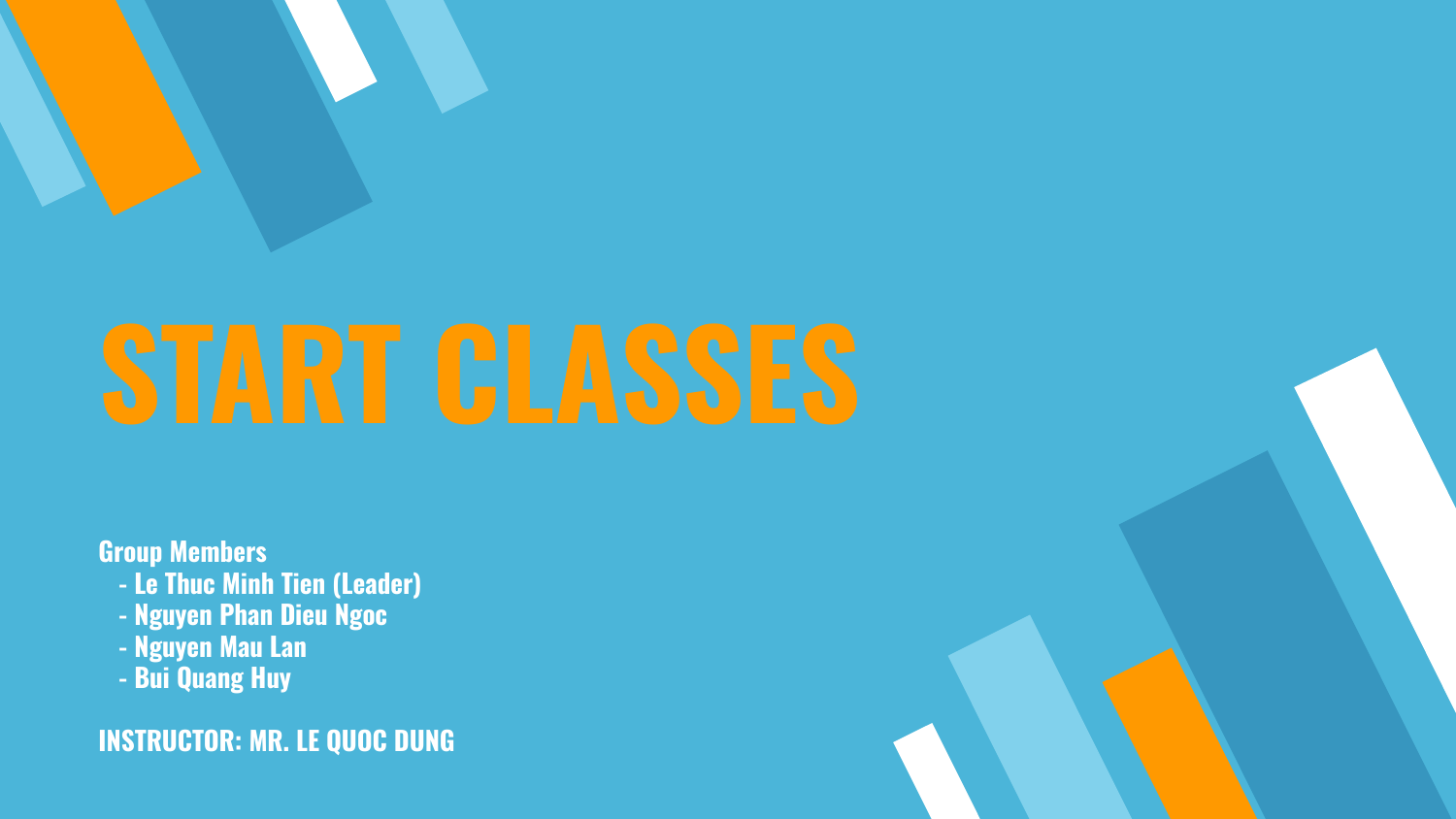

# START CLASSES
Group Members
   - Le Thuc Minh Tien (Leader)
   - Nguyen Phan Dieu Ngoc
   - Nguyen Mau Lan
   - Bui Quang Huy

INSTRUCTOR: MR. LE QUOC DUNG